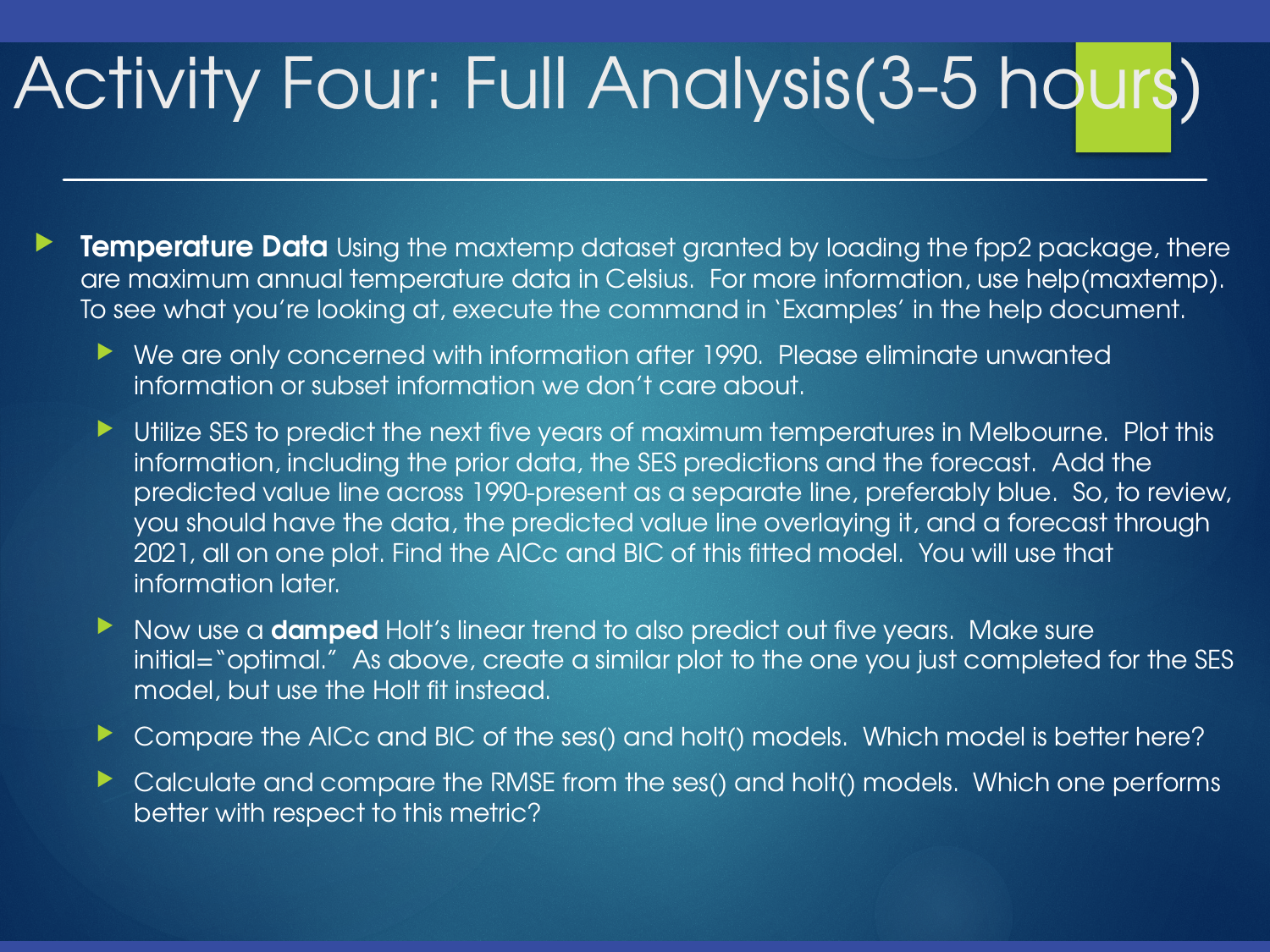

# Activity Four: Full Analysis(3-5 hours)
Temperature Data Using the maxtemp dataset granted by loading the fpp2 package, there are maximum annual temperature data in Celsius.  For more information, use help(maxtemp).  To see what you’re looking at, execute the command in ‘Examples’ in the help document.
We are only concerned with information after 1990.  Please eliminate unwanted information or subset information we don’t care about.
Utilize SES to predict the next five years of maximum temperatures in Melbourne.  Plot this information, including the prior data, the SES predictions and the forecast.  Add the predicted value line across 1990-present as a separate line, preferably blue.  So, to review, you should have the data, the predicted value line overlaying it, and a forecast through 2021, all on one plot. Find the AICc and BIC of this fitted model.  You will use that information later.
Now use a damped Holt’s linear trend to also predict out five years.  Make sure initial=“optimal.”  As above, create a similar plot to the one you just completed for the SES model, but use the Holt fit instead.
Compare the AICc and BIC of the ses() and holt() models.  Which model is better here?
Calculate and compare the RMSE from the ses() and holt() models.  Which one performs better with respect to this metric?